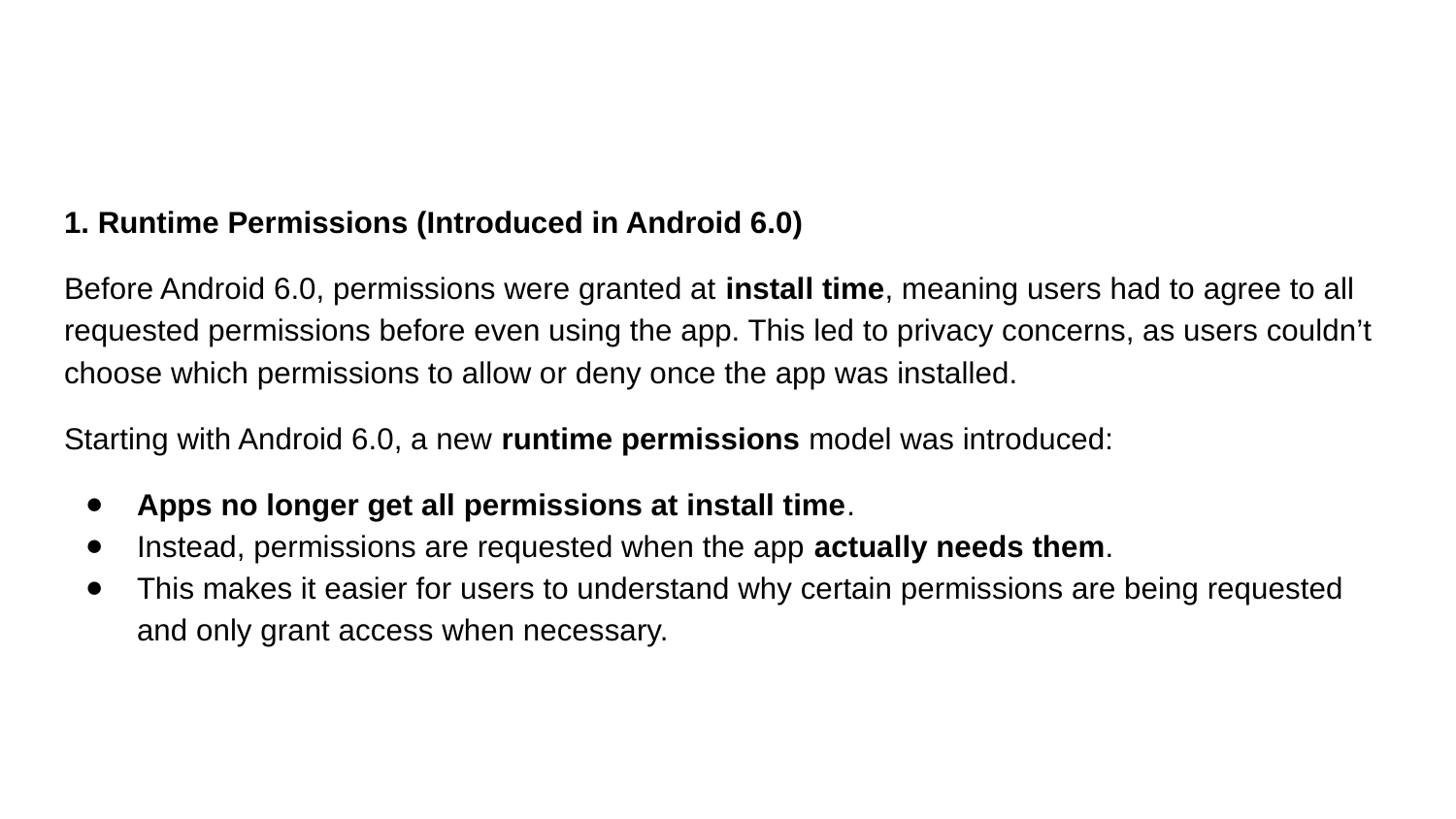

#
1. Runtime Permissions (Introduced in Android 6.0)
Before Android 6.0, permissions were granted at install time, meaning users had to agree to all requested permissions before even using the app. This led to privacy concerns, as users couldn’t choose which permissions to allow or deny once the app was installed.
Starting with Android 6.0, a new runtime permissions model was introduced:
Apps no longer get all permissions at install time.
Instead, permissions are requested when the app actually needs them.
This makes it easier for users to understand why certain permissions are being requested and only grant access when necessary.